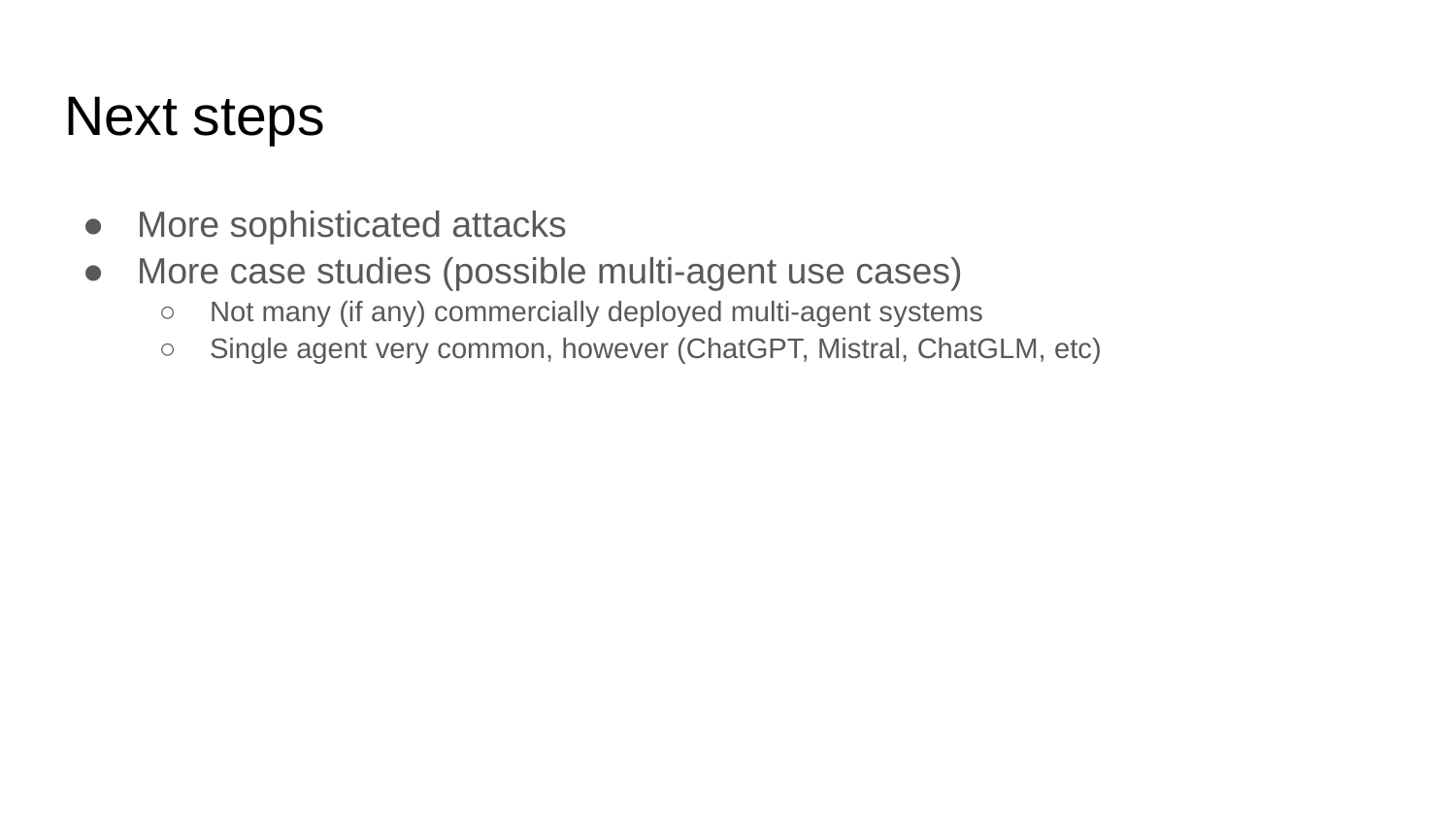

# Next steps
More sophisticated attacks
More case studies (possible multi-agent use cases)
Not many (if any) commercially deployed multi-agent systems
Single agent very common, however (ChatGPT, Mistral, ChatGLM, etc)